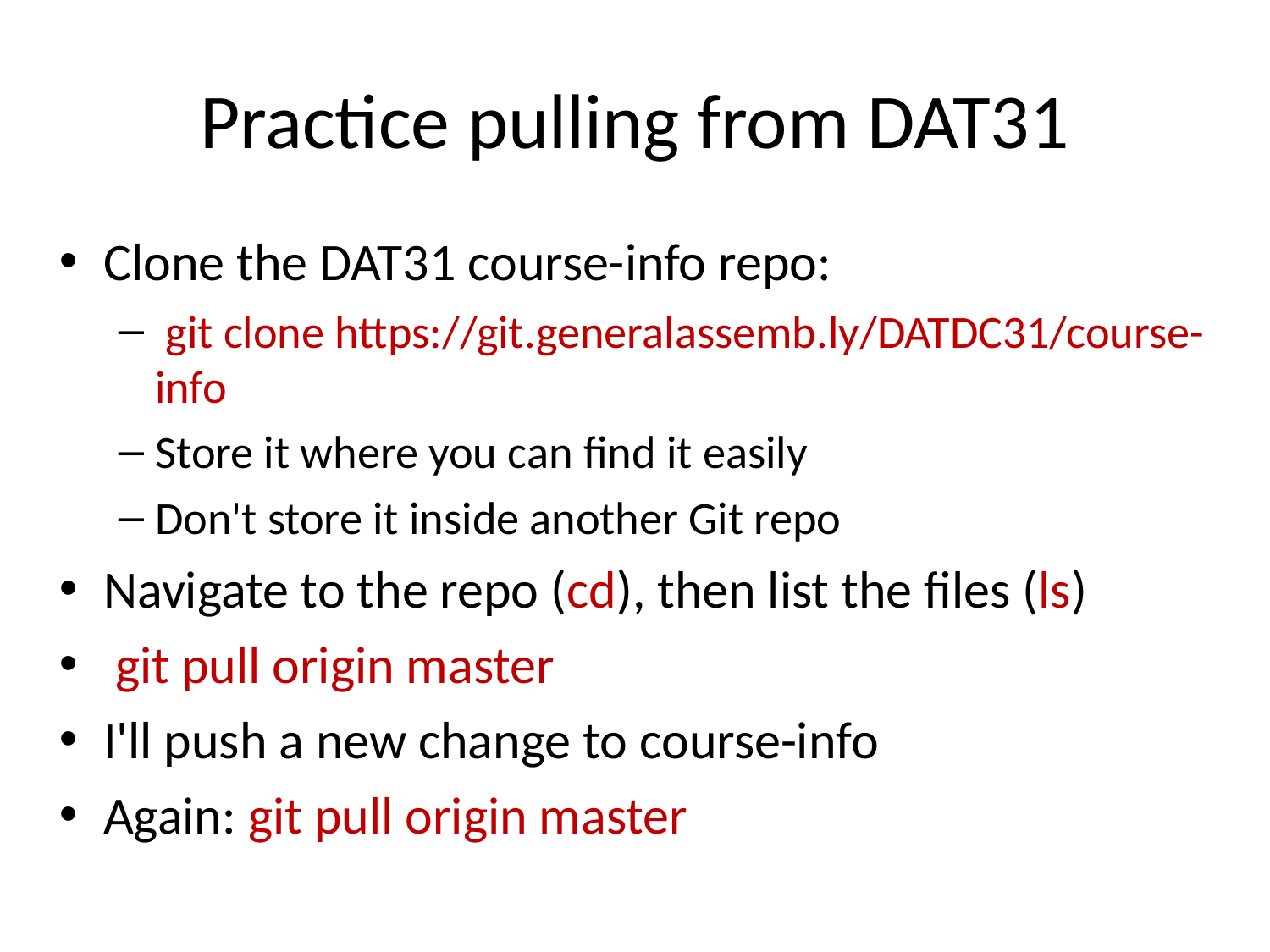

# Practice pulling from DAT31
Clone the DAT31 course-info repo:
 git clone https://git.generalassemb.ly/DATDC31/course-info
Store it where you can find it easily
Don't store it inside another Git repo
Navigate to the repo (cd), then list the files (ls)
 git pull origin master
I'll push a new change to course-info
Again: git pull origin master